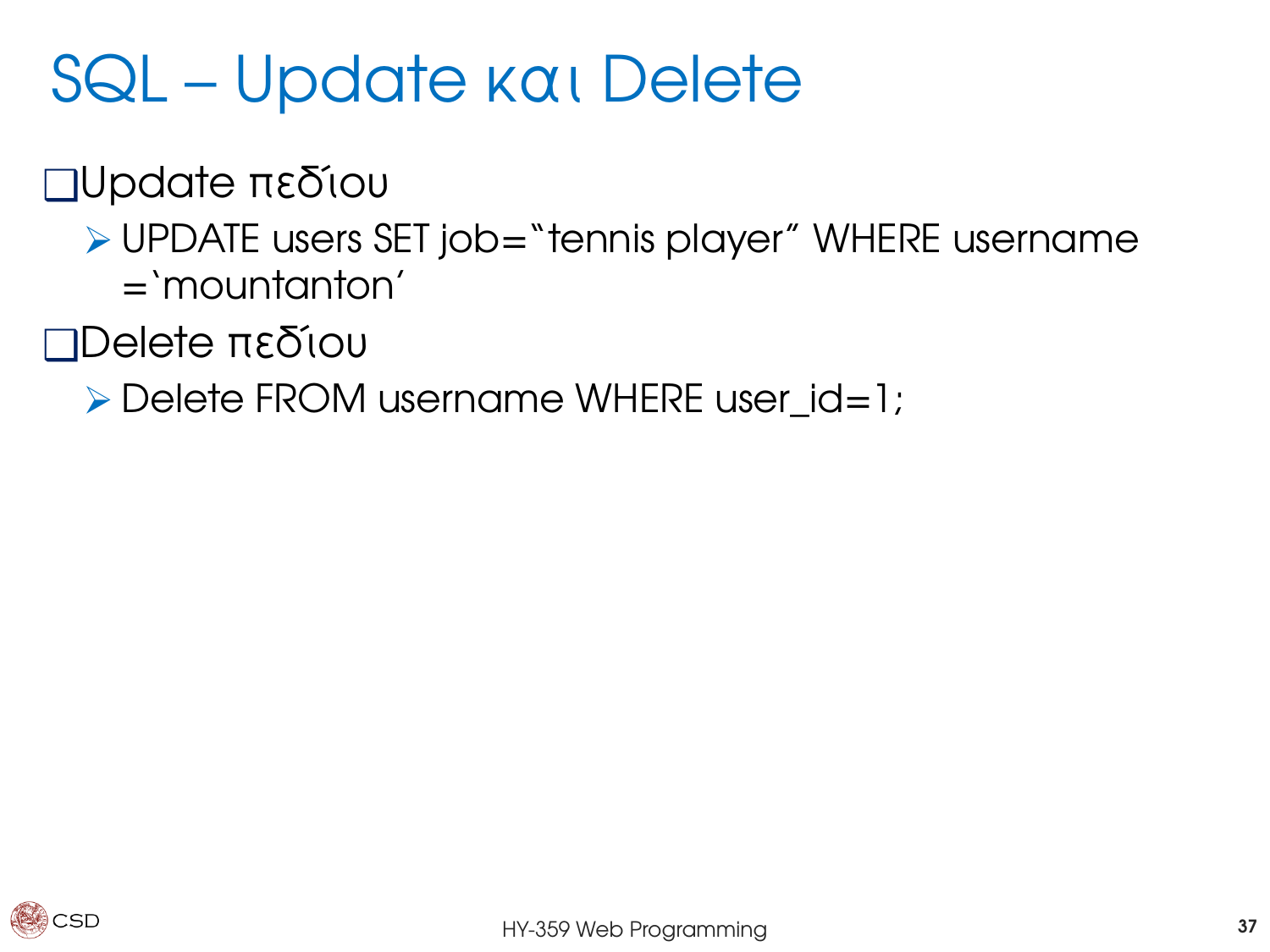

SQL – Update και Delete
Update πεδίου
UPDATE users SET job=“tennis player” WHERE username =‘mountanton’
Delete πεδίου
Delete FROM username WHERE user_id=1;
37